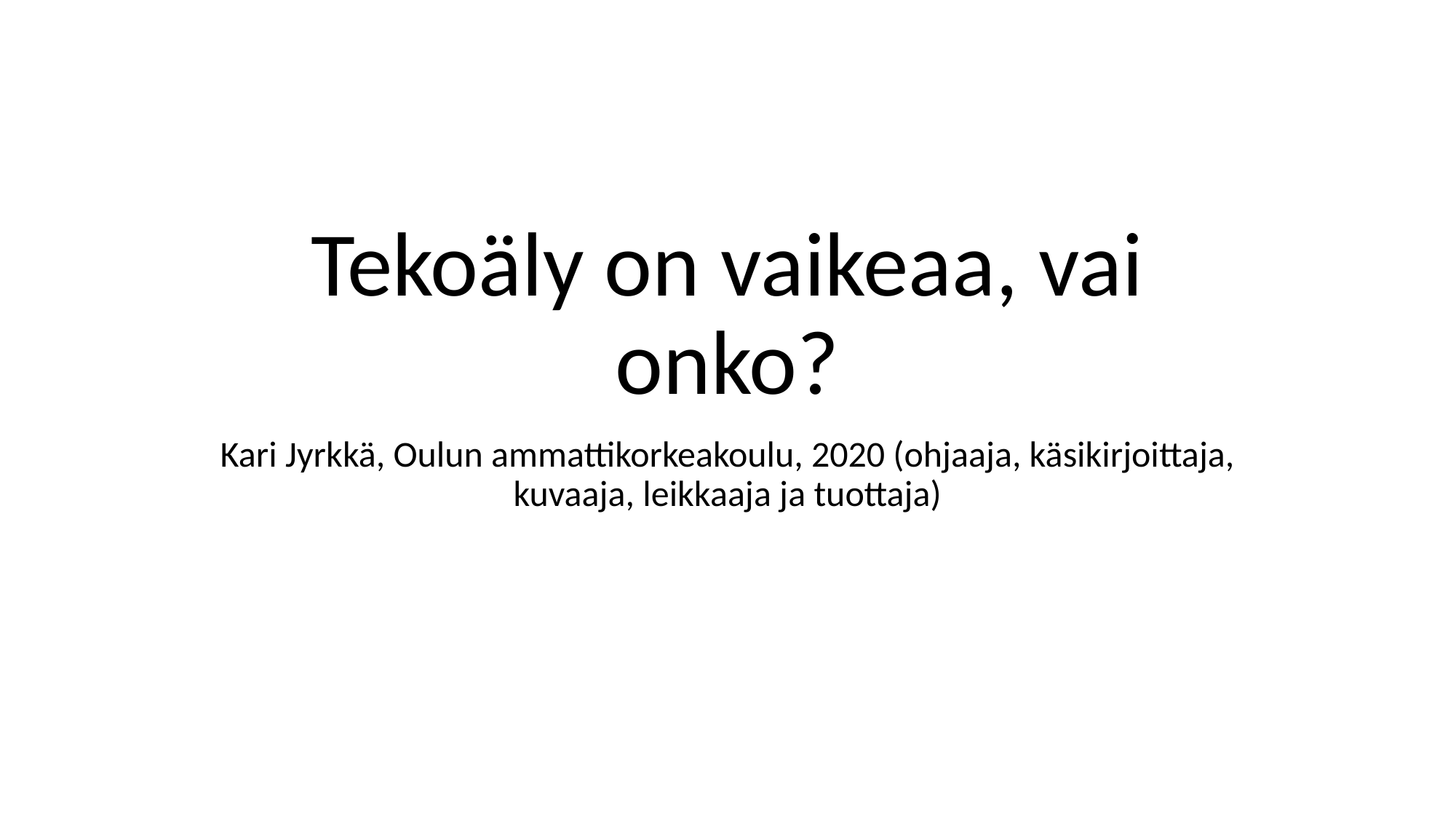

# Tekoäly on vaikeaa, vai onko?
Kari Jyrkkä, Oulun ammattikorkeakoulu, 2020 (ohjaaja, käsikirjoittaja, kuvaaja, leikkaaja ja tuottaja)